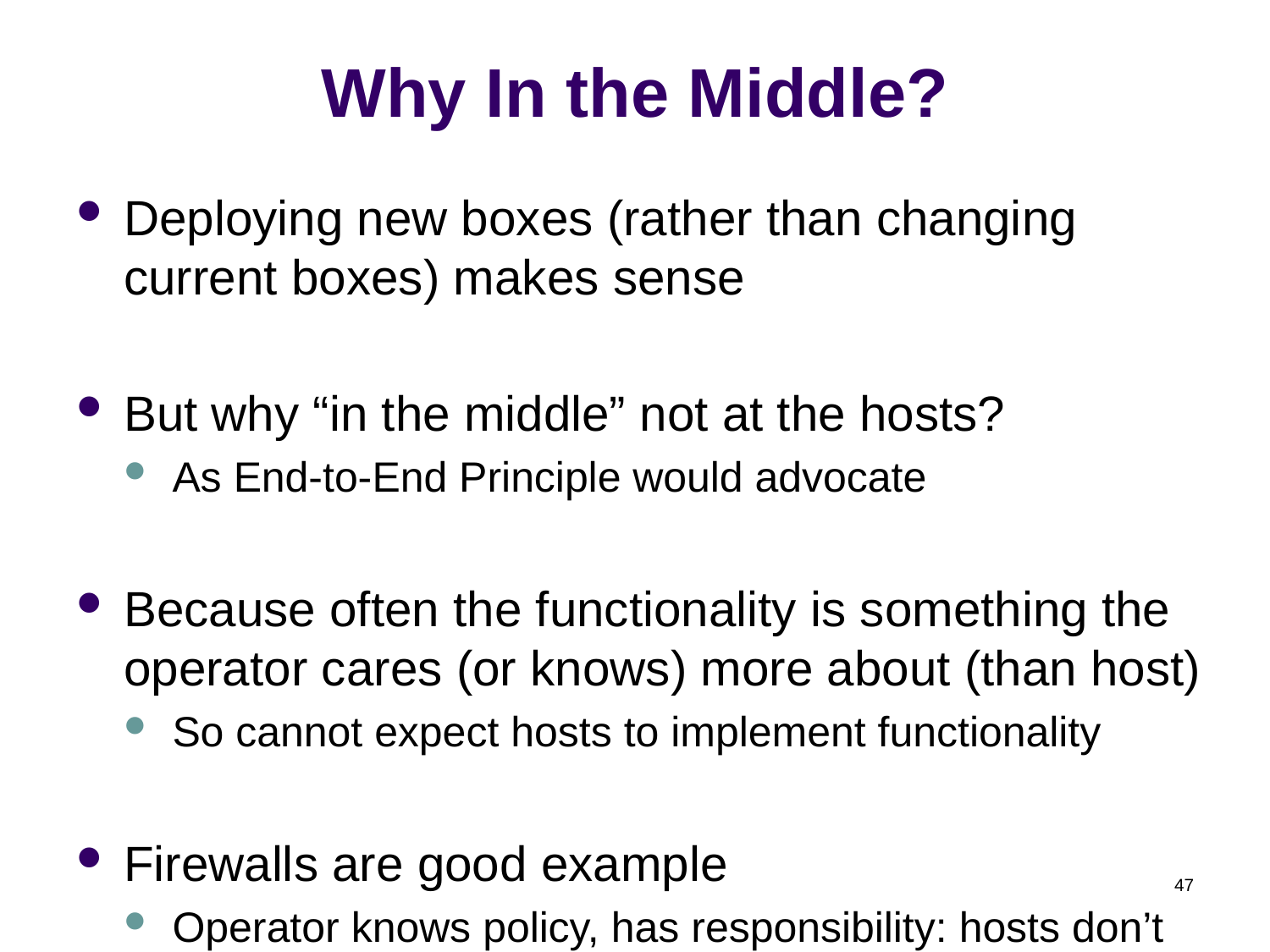

# Why In the Middle?
Deploying new boxes (rather than changing current boxes) makes sense

But why “in the middle” not at the hosts?
As End-to-End Principle would advocate

Because often the functionality is something the operator cares (or knows) more about (than host)
So cannot expect hosts to implement functionality

Firewalls are good example
Operator knows policy, has responsibility: hosts don’t
47